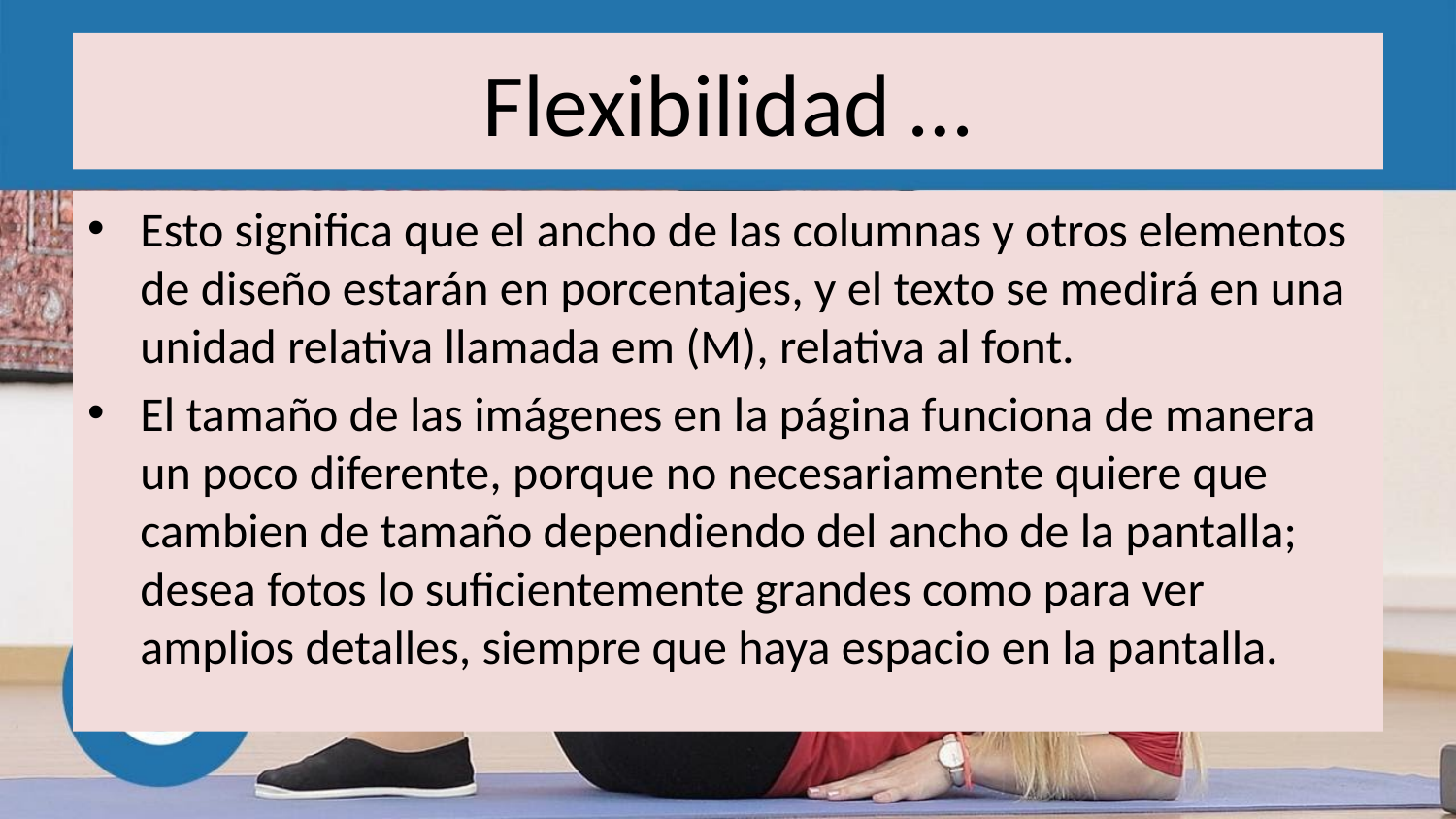

# Flexibilidad …
Esto significa que el ancho de las columnas y otros elementos de diseño estarán en porcentajes, y el texto se medirá en una unidad relativa llamada em (M), relativa al font.
El tamaño de las imágenes en la página funciona de manera un poco diferente, porque no necesariamente quiere que cambien de tamaño dependiendo del ancho de la pantalla; desea fotos lo suficientemente grandes como para ver amplios detalles, siempre que haya espacio en la pantalla.